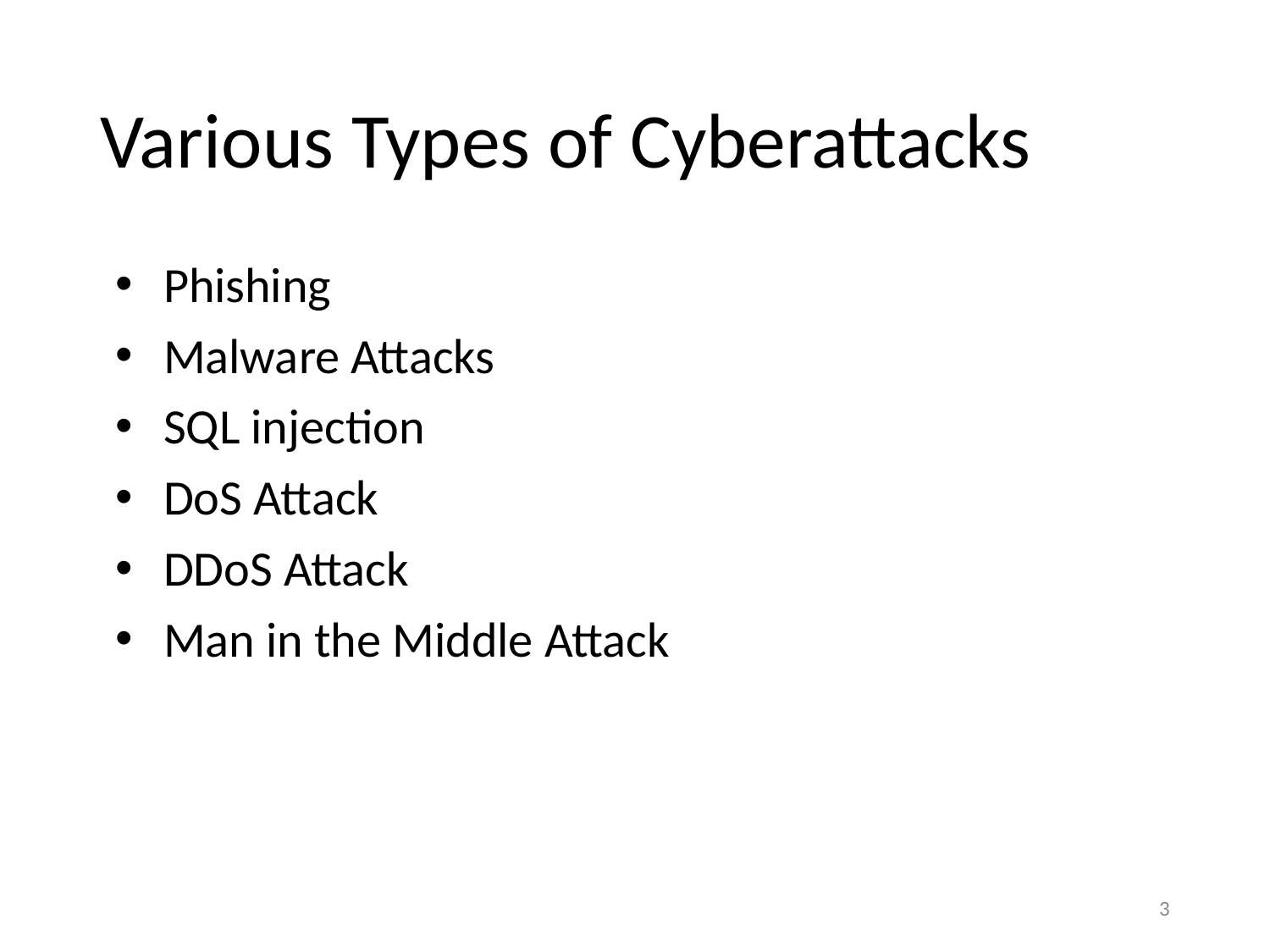

# Various Types of Cyberattacks
Phishing
Malware Attacks
SQL injection
DoS Attack
DDoS Attack
Man in the Middle Attack
3